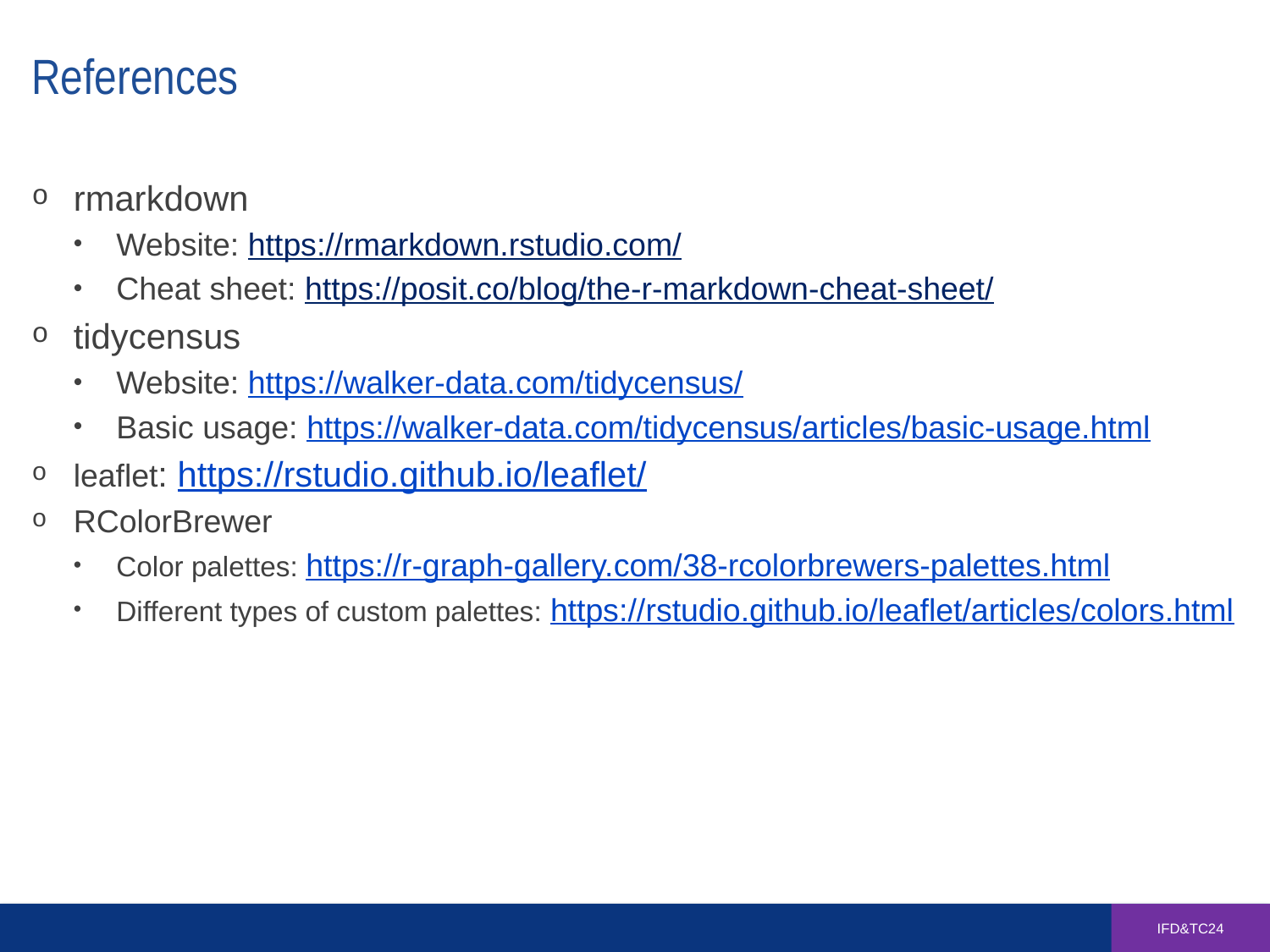

# References
rmarkdown
Website: https://rmarkdown.rstudio.com/
Cheat sheet: https://posit.co/blog/the-r-markdown-cheat-sheet/
tidycensus
Website: https://walker-data.com/tidycensus/
Basic usage: https://walker-data.com/tidycensus/articles/basic-usage.html
leaflet: https://rstudio.github.io/leaflet/
RColorBrewer
Color palettes: https://r-graph-gallery.com/38-rcolorbrewers-palettes.html
Different types of custom palettes: https://rstudio.github.io/leaflet/articles/colors.html
IFD&TC24